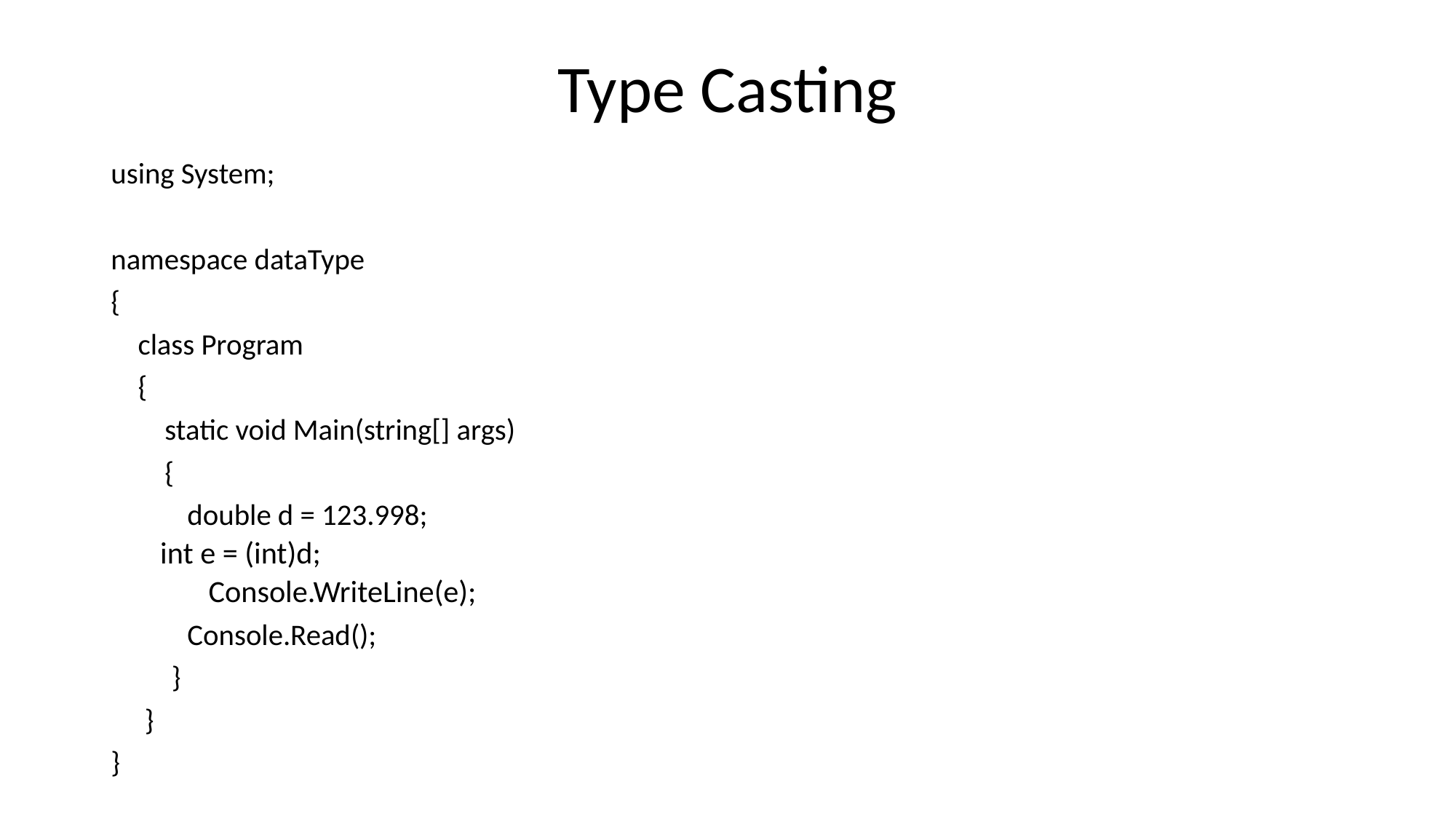

# Type Casting
using System;

namespace dataType
{
    class Program
    {
        static void Main(string[] args)
        {
	double d = 123.998;
	int e = (int)d;
       Console.WriteLine(e);
	Console.Read();
         }
     }
}